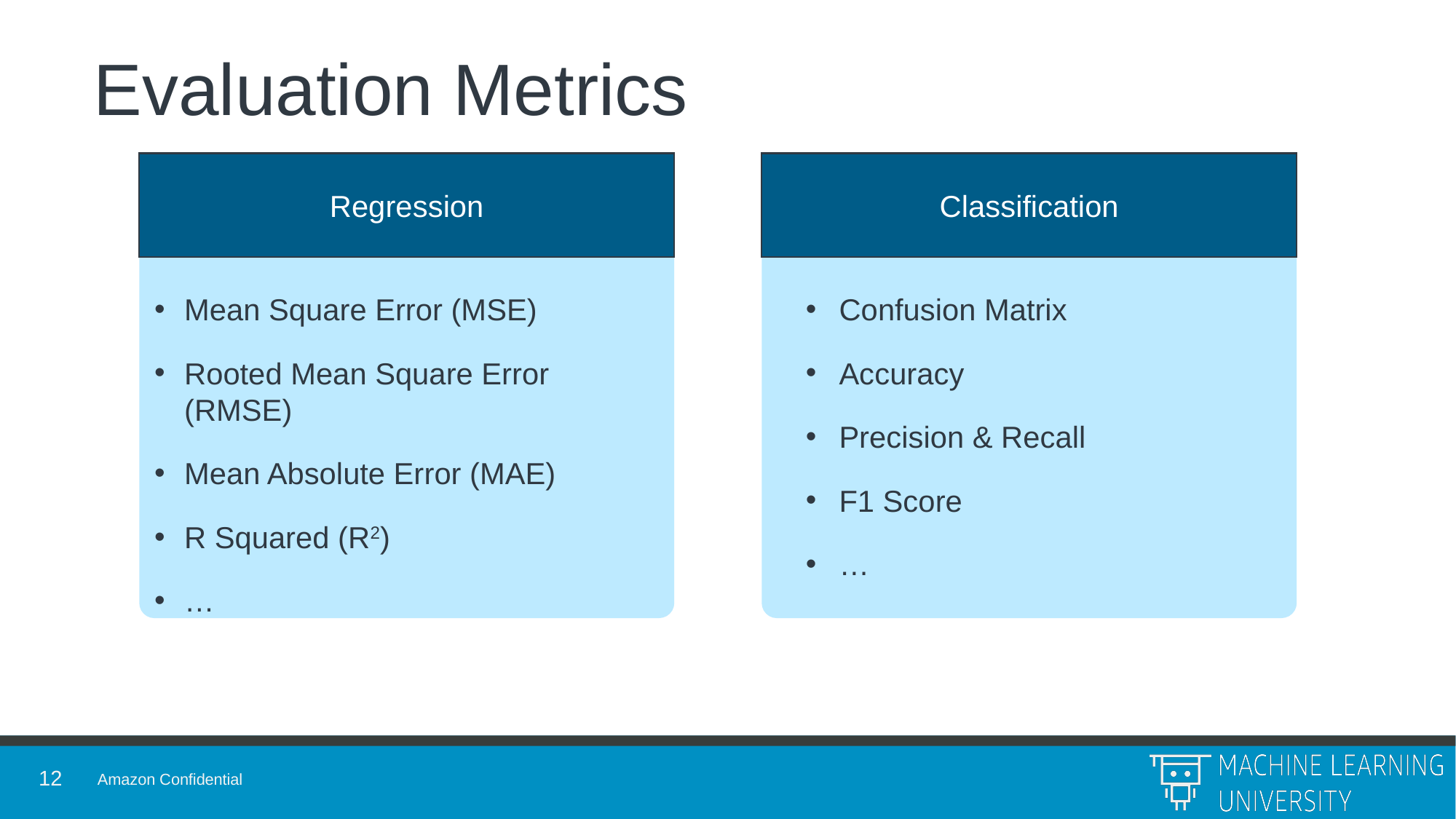

# Evaluation Metrics

Mean Square Error (MSE)
Rooted Mean Square Error (RMSE)
Mean Absolute Error (MAE)
R Squared (R2)
…
Regression

Confusion Matrix
Accuracy
Precision & Recall
F1 Score
…

Classification